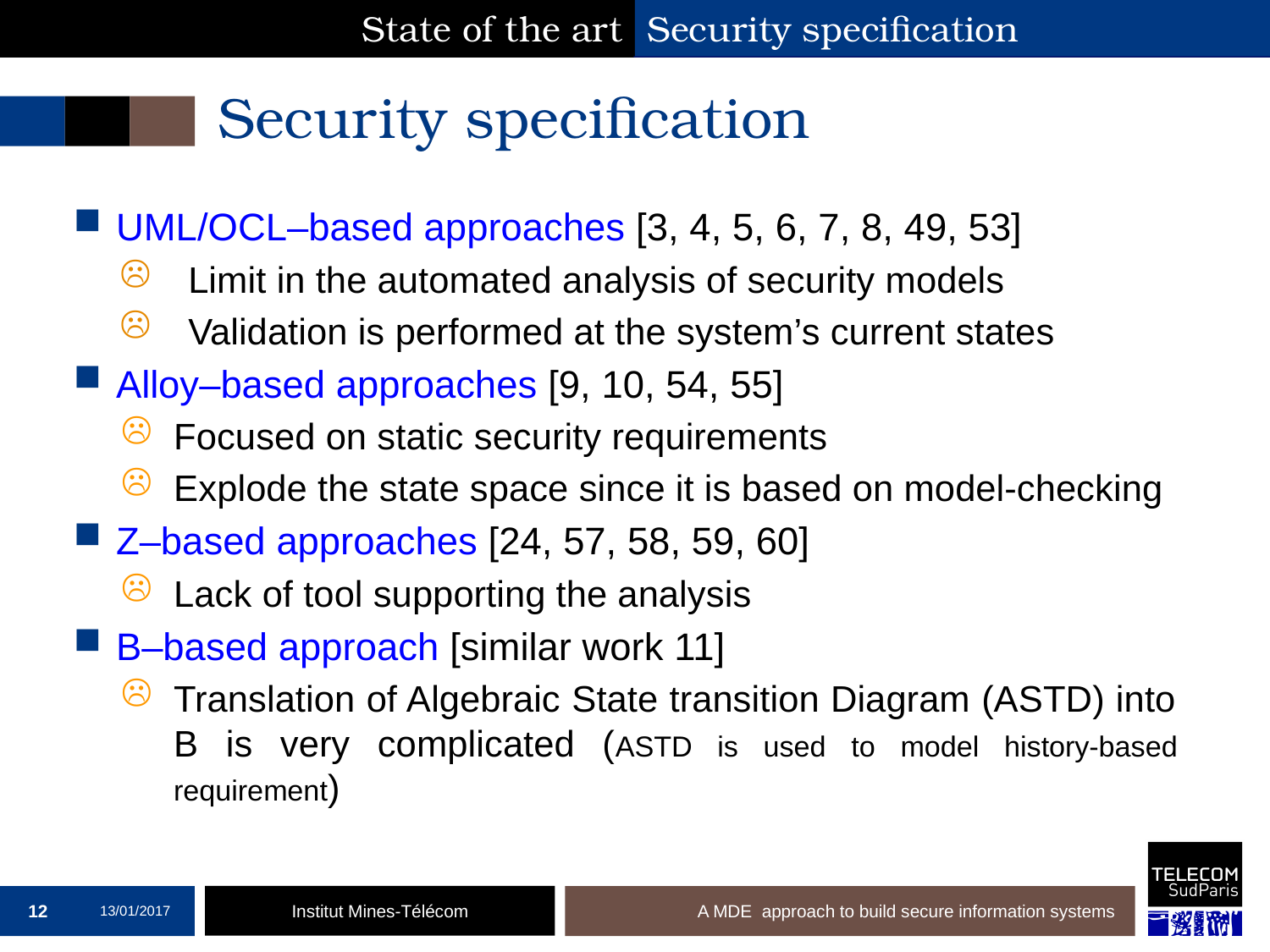

State of the art
Security specification
# Security specification
UML/OCL–based approaches [3, 4, 5, 6, 7, 8, 49, 53]
Limit in the automated analysis of security models
Validation is performed at the system’s current states
Alloy–based approaches [9, 10, 54, 55]
Focused on static security requirements
Explode the state space since it is based on model-checking
Z–based approaches [24, 57, 58, 59, 60]
Lack of tool supporting the analysis
B–based approach [similar work 11]
Translation of Algebraic State transition Diagram (ASTD) into B is very complicated (ASTD is used to model history-based requirement)

12
13/01/2017
A MDE  approach to build secure information systems